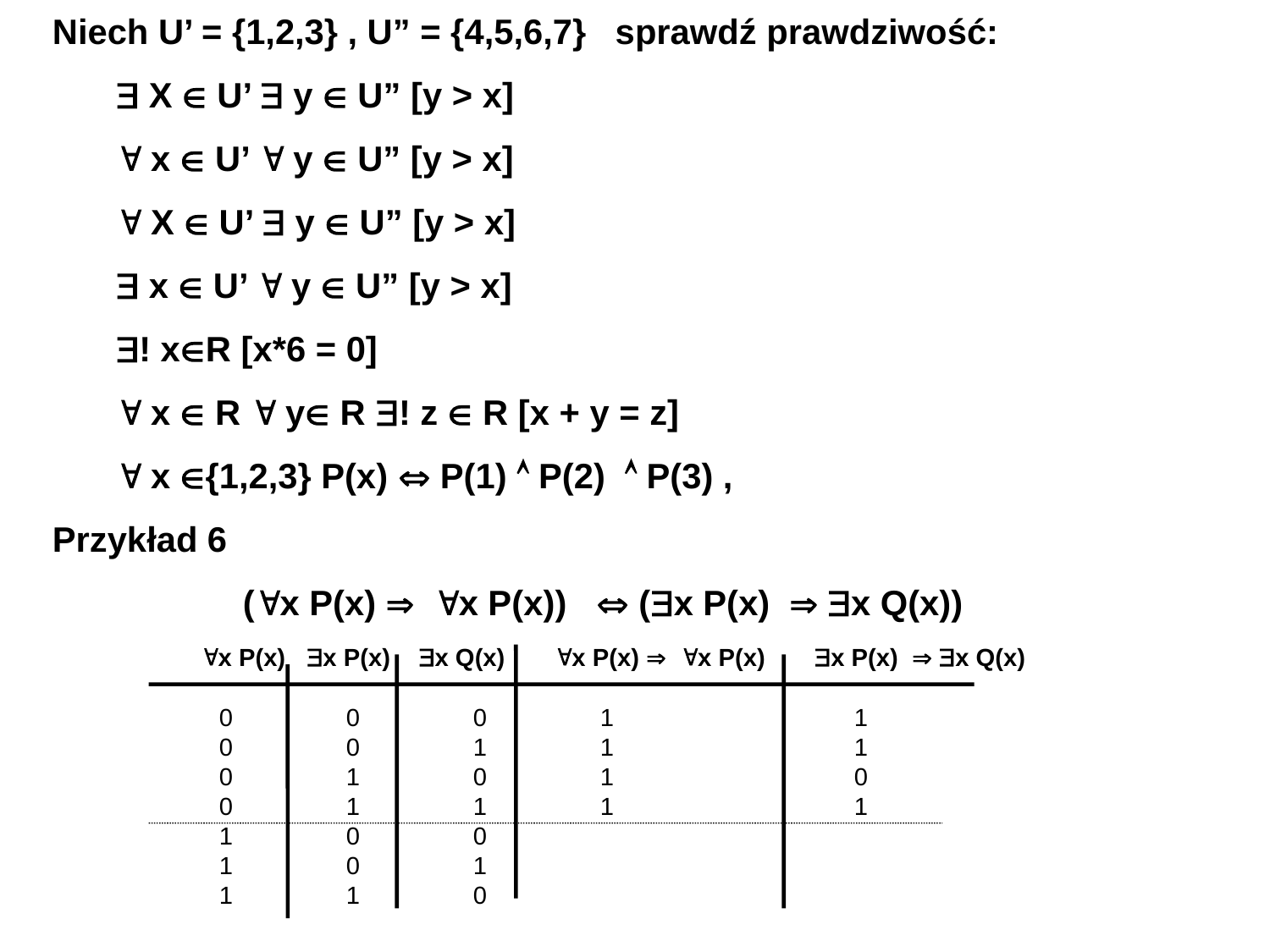

Niech U’ = {1,2,3} , U” = {4,5,6,7}   sprawdź prawdziwość:
∃ X ∈ U’ ∃ y ∈ U” [y > x]
∀ x ∈ U’ ∀ y ∈ U” [y > x]
∀ X ∈ U’ ∃ y ∈ U” [y > x]
∃ x ∈ U’ ∀ y ∈ U” [y > x]
∃! x∈R [x*6 = 0]
∀ x ∈ R ∀ y∈ R ∃! z ∈ R [x + y = z]
∀ x ∈{1,2,3} P(x) ⇔ P(1) ∧ P(2)  ∧ P(3) ,
Przykład 6
	(∀x P(x) ⇒  ∀x P(x))   ⇔ (∃x P(x)  ⇒ ∃x Q(x))
       ∀x P(x)   ∃x P(x)    ∃x Q(x)       ∀x P(x) ⇒  ∀x P(x) 	    ∃x P(x)  ⇒ ∃x Q(x)

	0	0	0	1		1		0	0	1	1		1
	0	1	0	1		0		0	1	1	1		1
	1	0	0					1	0	1
	1	1	0